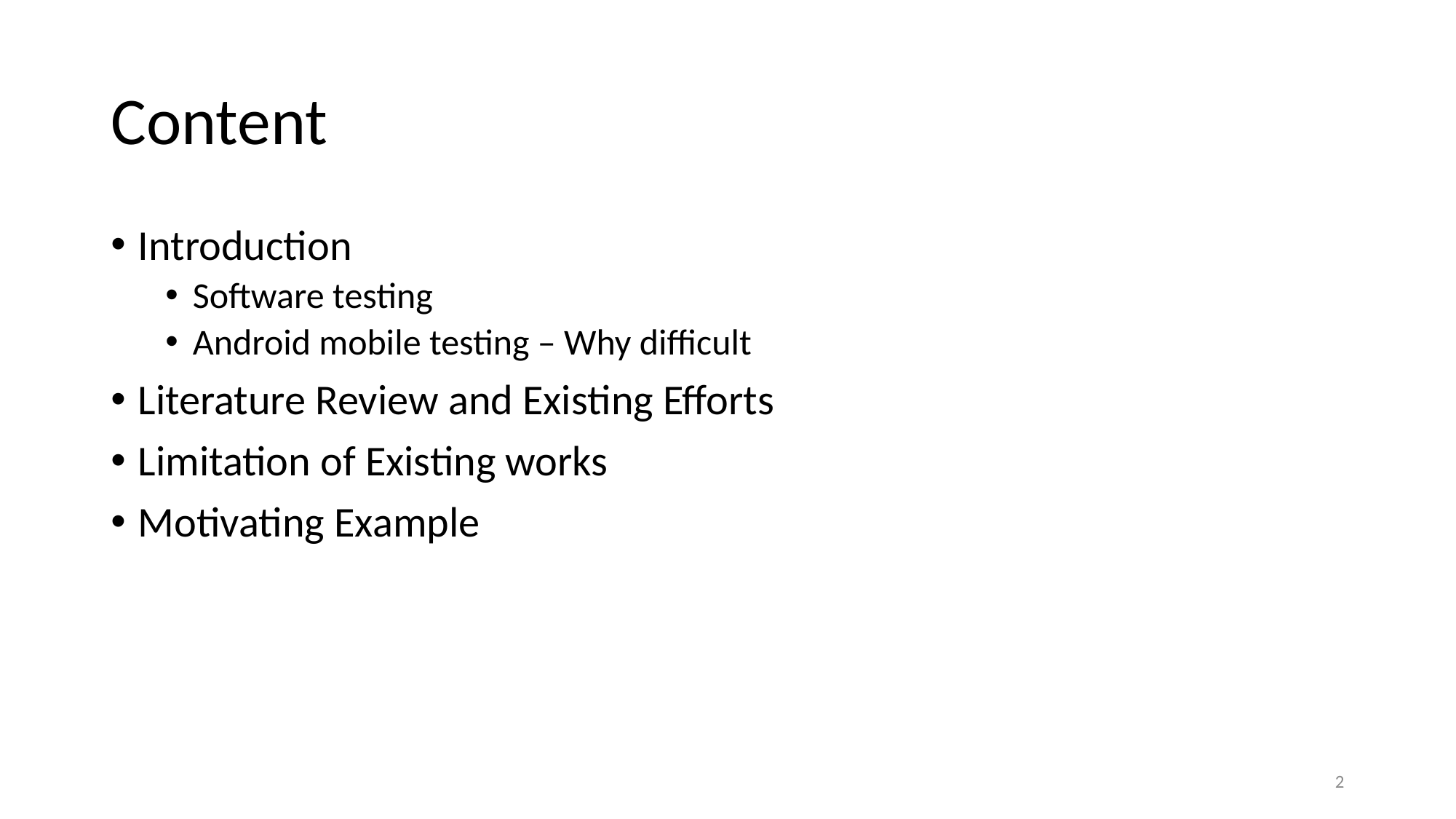

# Content
Introduction
Software testing
Android mobile testing – Why difficult
Literature Review and Existing Efforts
Limitation of Existing works
Motivating Example
2